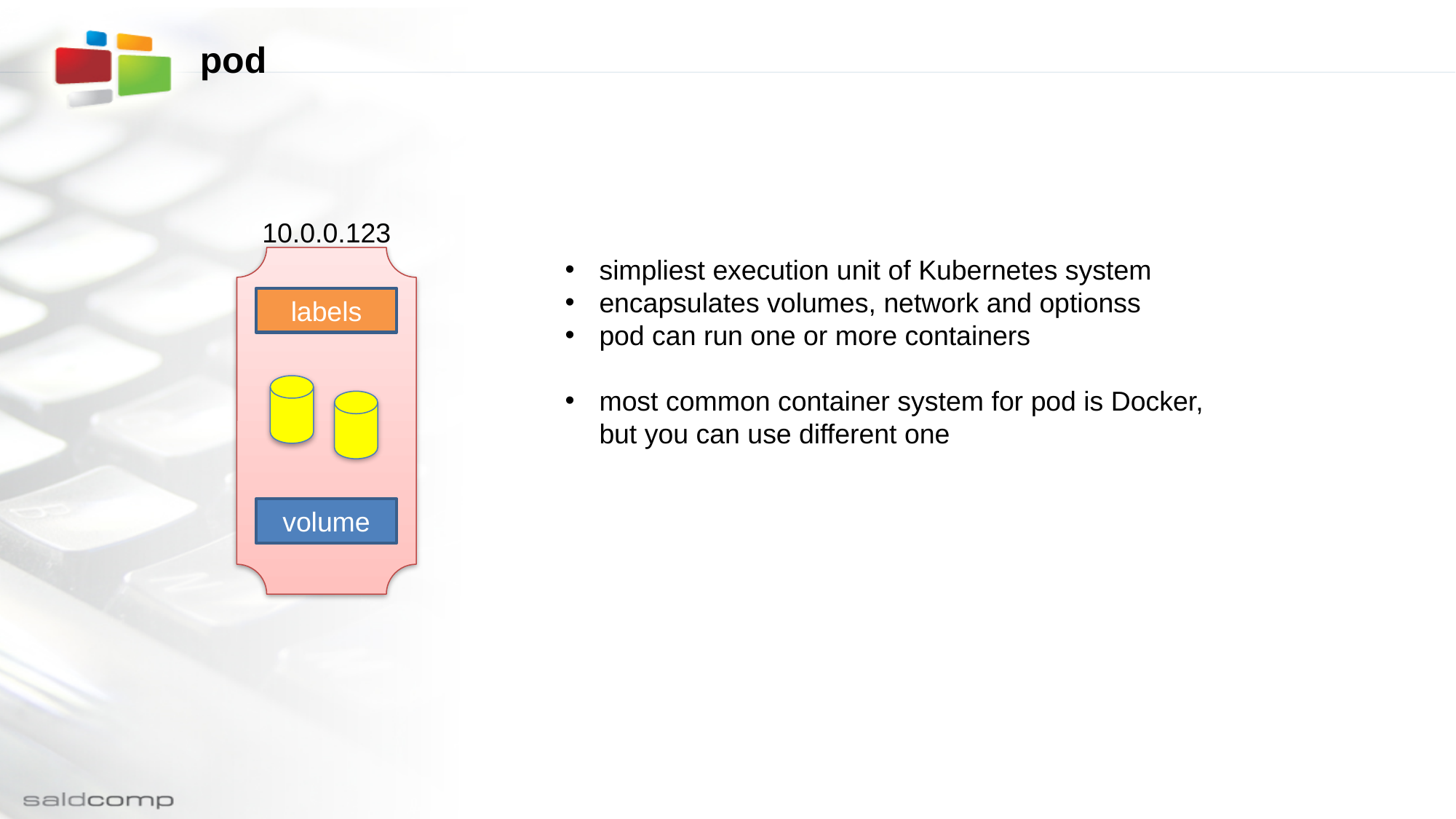

# pod
10.0.0.123

simpliest execution unit of Kubernetes system
encapsulates volumes, network and optionss
pod can run one or more containers

most common container system for pod is Docker,
but you can use different one
labels

volume